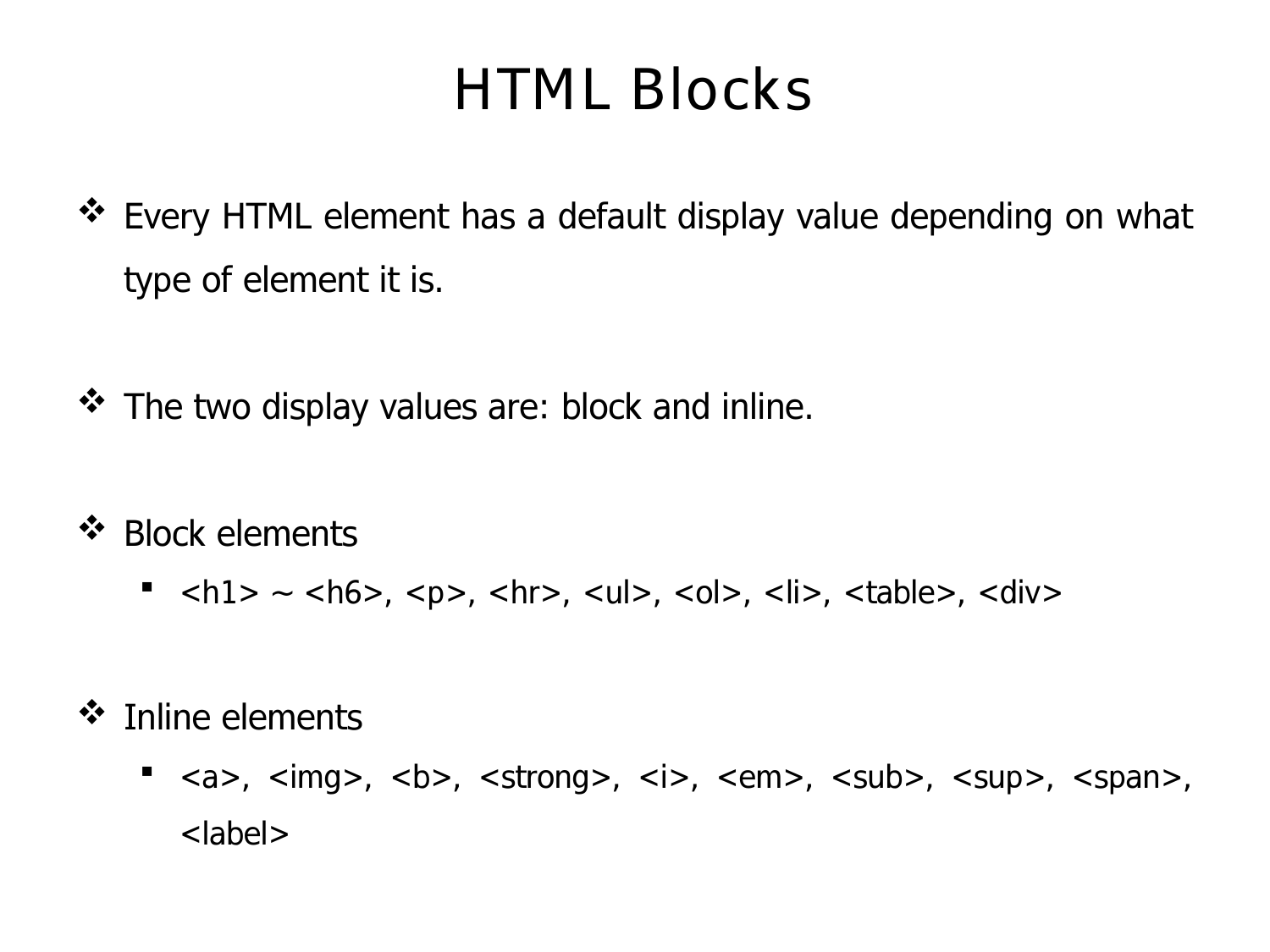

# HTML Blocks
Every HTML element has a default display value depending on what type of element it is.

The two display values are: block and inline.

Block elements
<h1> ~ <h6>, <p>, <hr>, <ul>, <ol>, <li>, <table>, <div>

Inline elements
<a>, <img>, <b>, <strong>, <i>, <em>, <sub>, <sup>, <span>, <label>